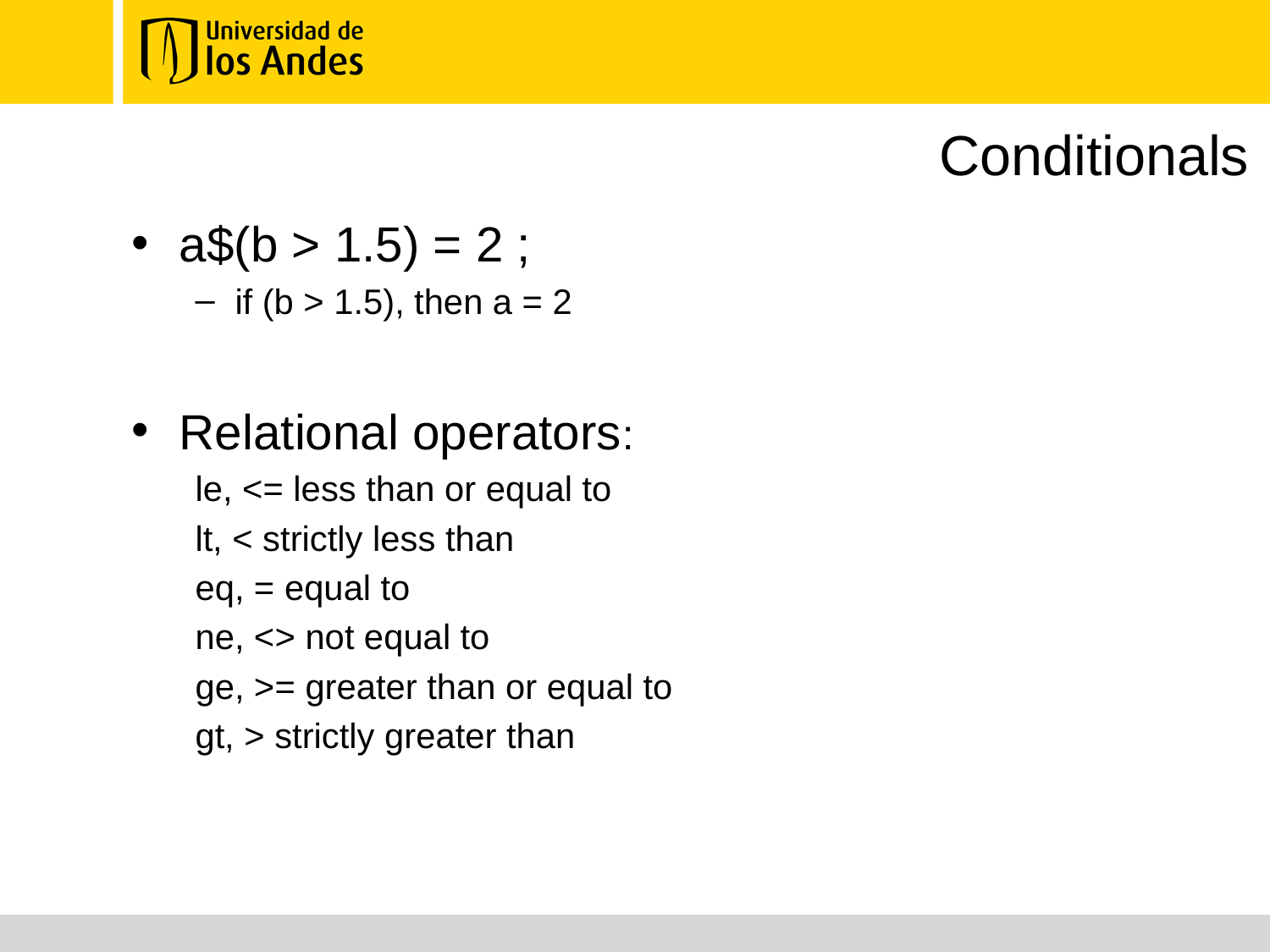

# Conditionals
a$(b > 1.5) = 2 ;
if (b > 1.5), then a = 2

Relational operators:
le, <= less than or equal to
lt, < strictly less than
eq, = equal to
ne, <> not equal to
ge, >= greater than or equal to
gt, > strictly greater than